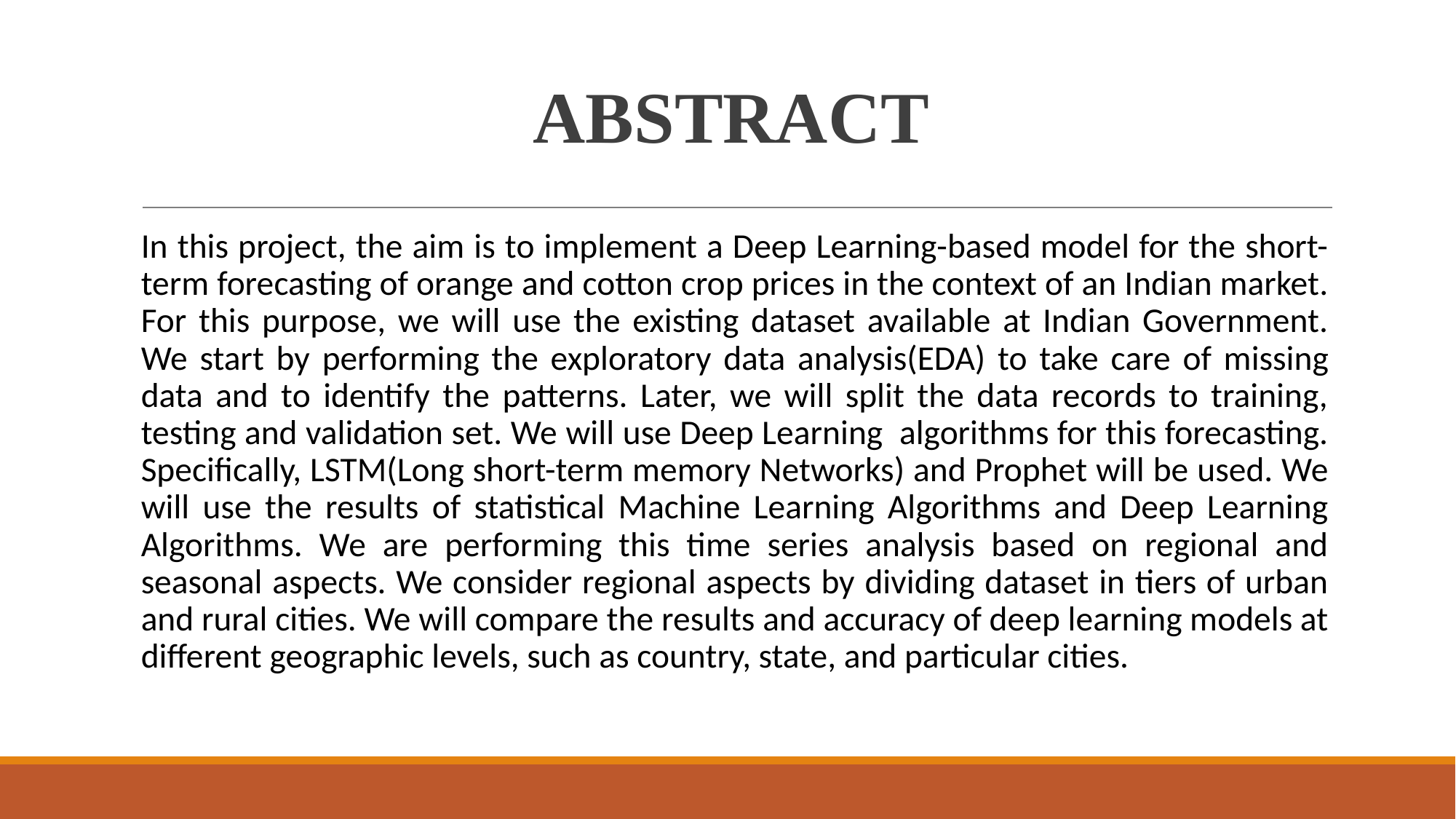

# ABSTRACT
In this project, the aim is to implement a Deep Learning-based model for the short-term forecasting of orange and cotton crop prices in the context of an Indian market. For this purpose, we will use the existing dataset available at Indian Government. We start by performing the exploratory data analysis(EDA) to take care of missing data and to identify the patterns. Later, we will split the data records to training, testing and validation set. We will use Deep Learning  algorithms for this forecasting. Specifically, LSTM(Long short-term memory Networks) and Prophet will be used. We will use the results of statistical Machine Learning Algorithms and Deep Learning Algorithms. We are performing this time series analysis based on regional and seasonal aspects. We consider regional aspects by dividing dataset in tiers of urban and rural cities. We will compare the results and accuracy of deep learning models at different geographic levels, such as country, state, and particular cities.